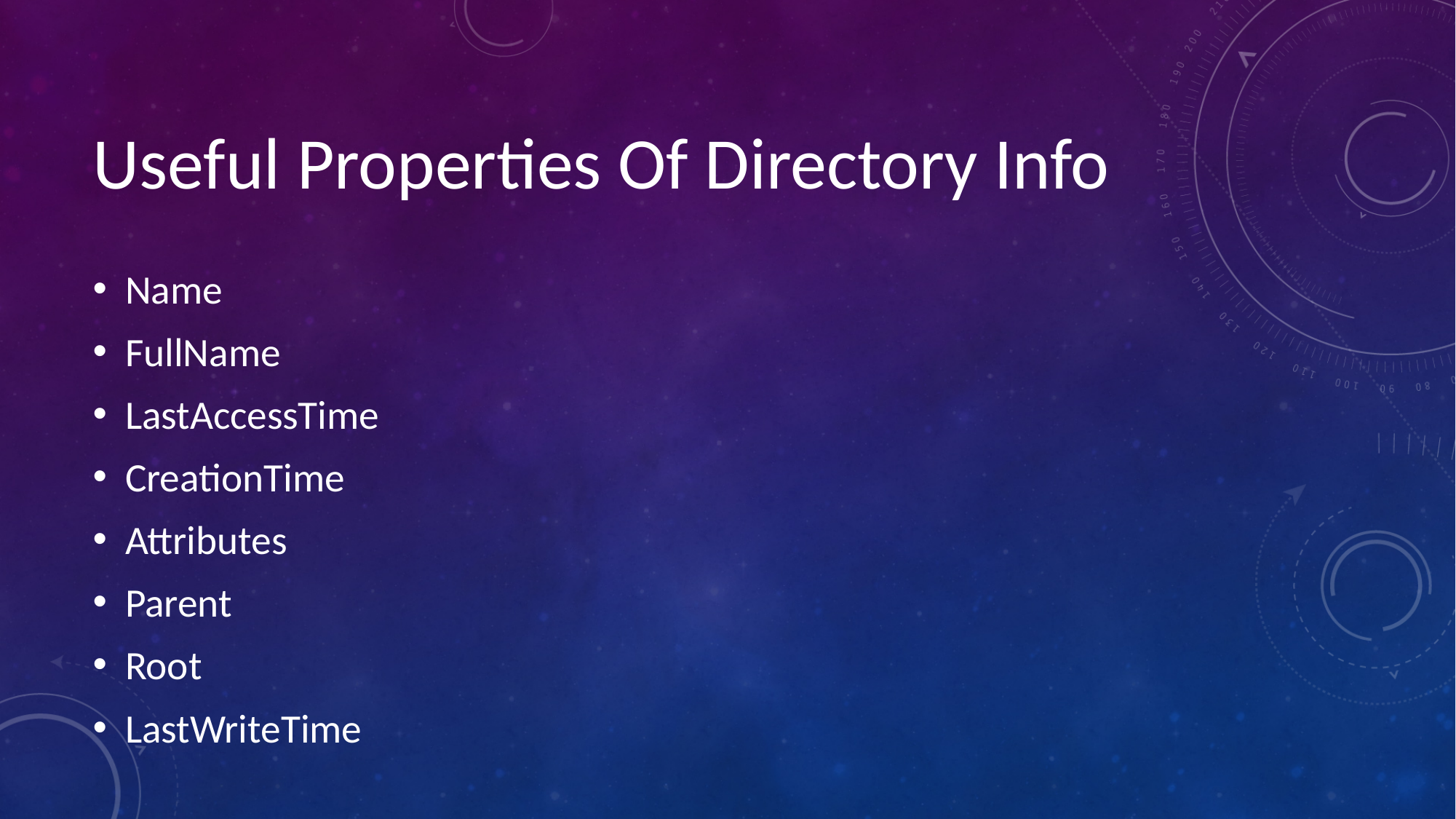

# Useful Properties Of Directory Info
Name
FullName
LastAccessTime
CreationTime
Attributes
Parent
Root
LastWriteTime